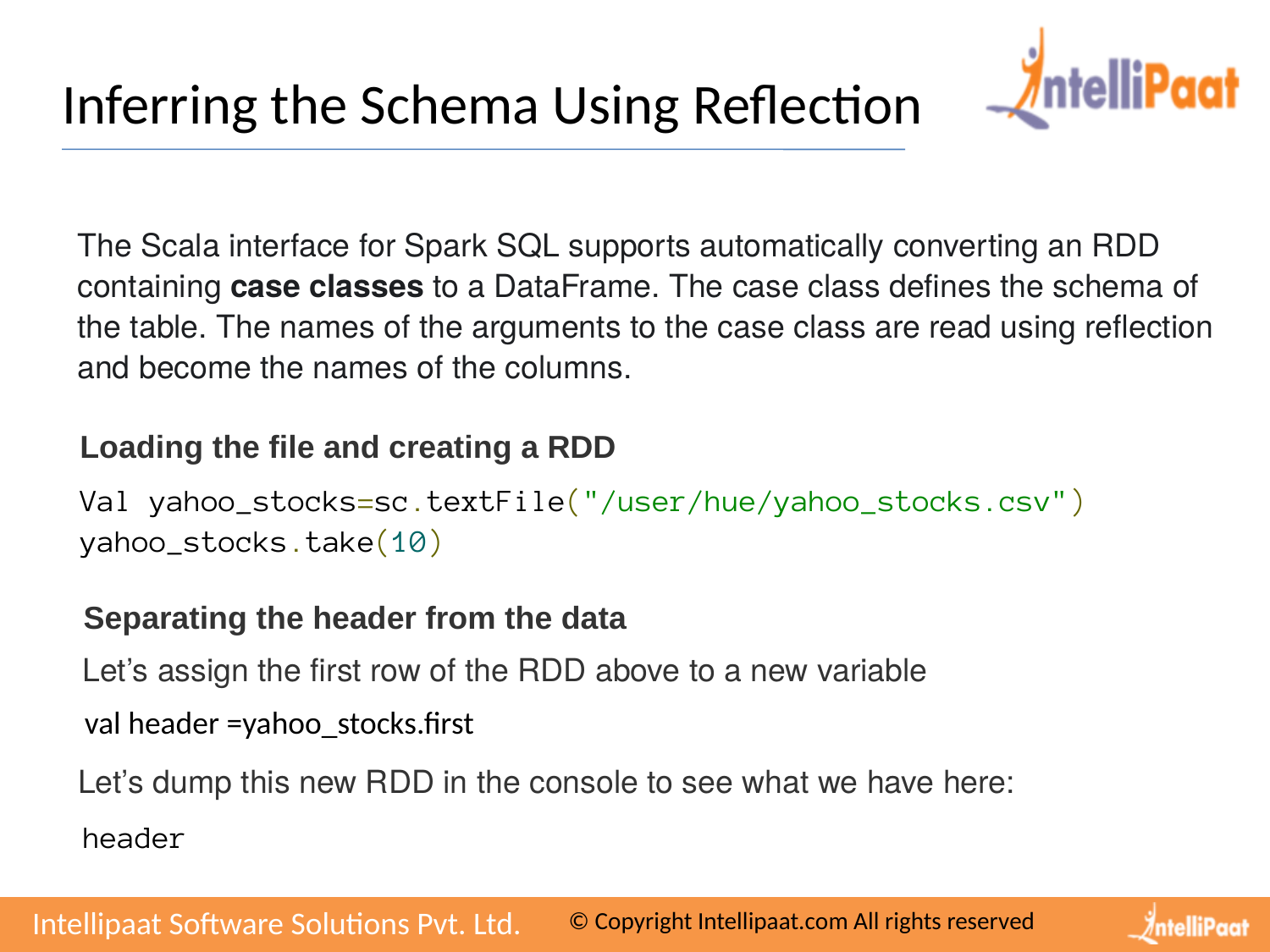

Inferring the Schema Using Reflection
The Scala interface for Spark SQL supports automatically converting an RDD containing case classes to a DataFrame. The case class defines the schema of the table. The names of the arguments to the case class are read using reflection and become the names of the columns.
Loading the file and creating a RDD
Val yahoo_stocks=sc.textFile("/user/hue/yahoo_stocks.csv")
yahoo_stocks.take(10)
Separating the header from the data
Let’s assign the first row of the RDD above to a new variable
val header =yahoo_stocks.first
Let’s dump this new RDD in the console to see what we have here:
header